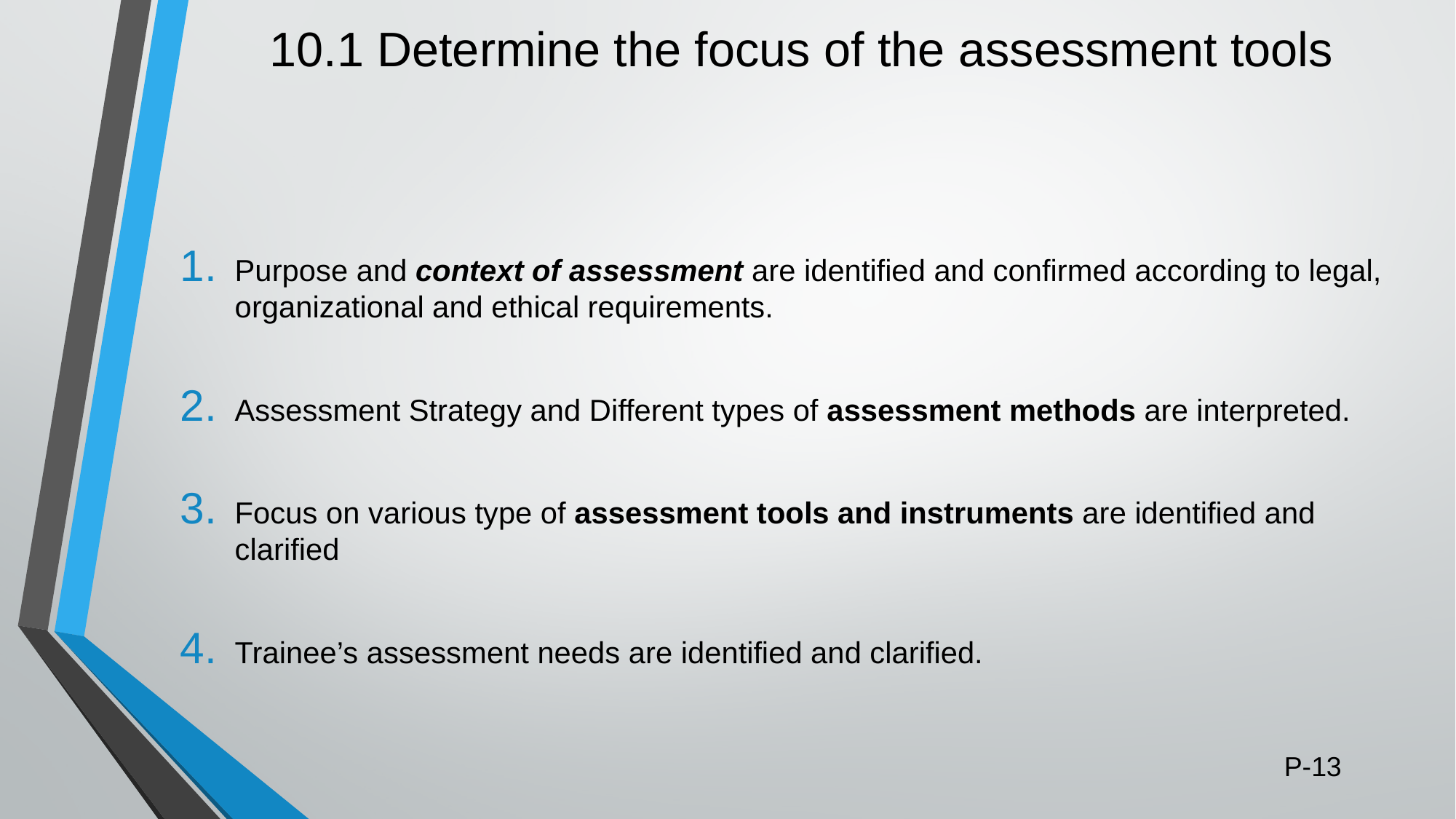

# 10.1 Determine the focus of the assessment tools
Purpose and context of assessment are identified and confirmed according to legal, organizational and ethical requirements.

Assessment Strategy and Different types of assessment methods are interpreted.

Focus on various type of assessment tools and instruments are identified and clarified

Trainee’s assessment needs are identified and clarified.
P-13